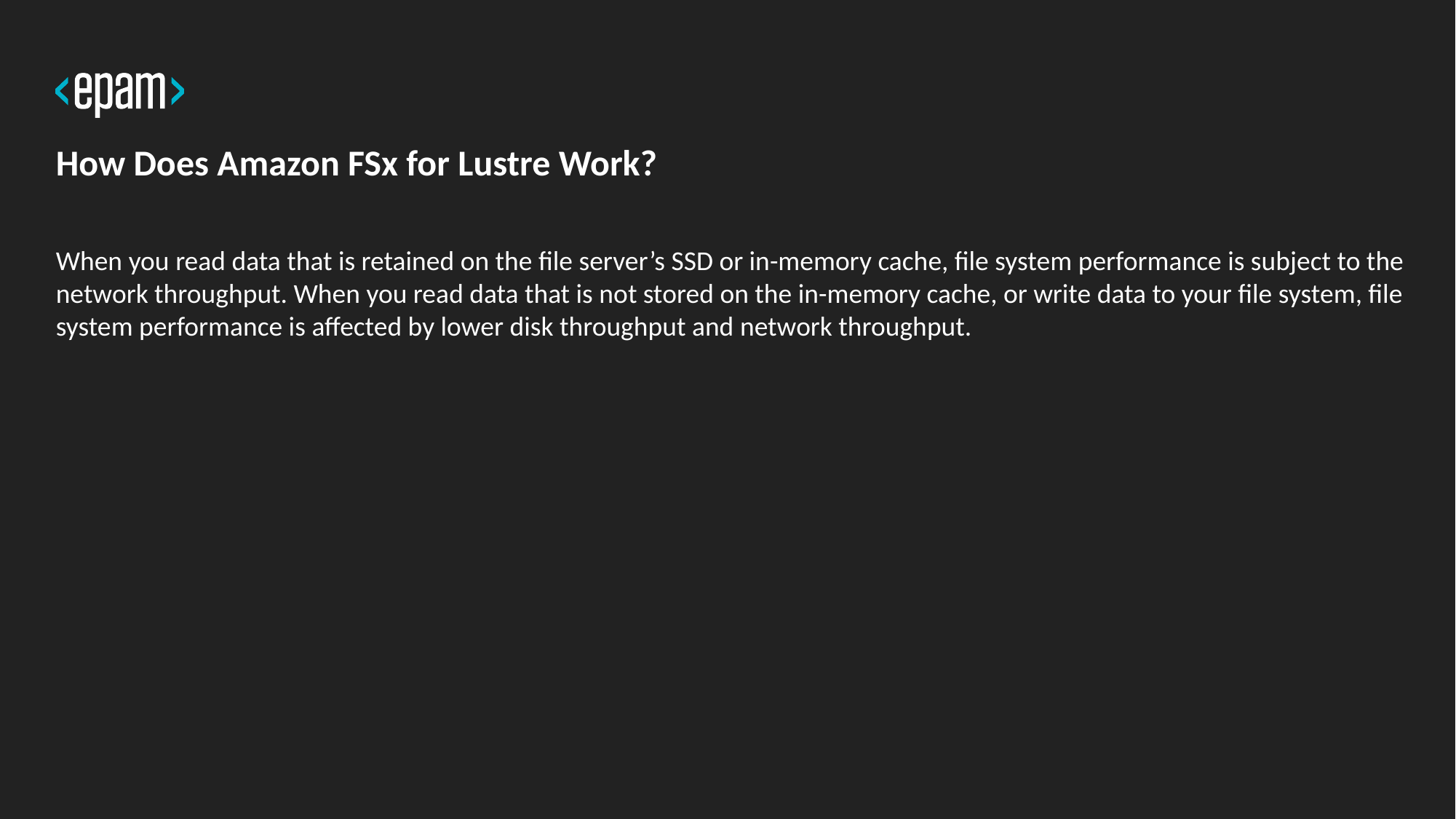

# How Does Amazon FSx for Lustre Work?
When you read data that is retained on the file server’s SSD or in-memory cache, file system performance is subject to the network throughput. When you read data that is not stored on the in-memory cache, or write data to your file system, file system performance is affected by lower disk throughput and network throughput.